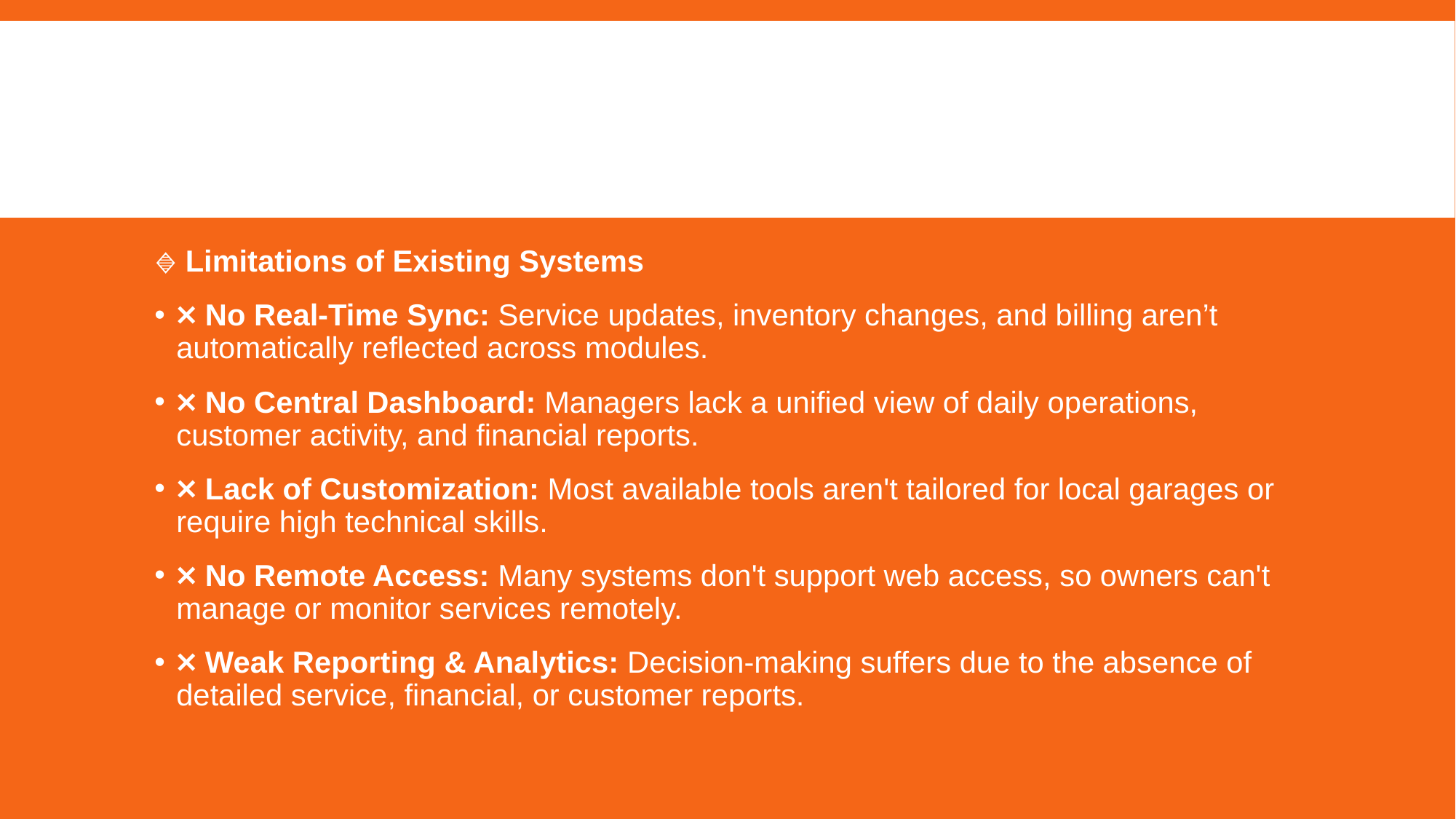

#
🔹 Limitations of Existing Systems
❌ No Real-Time Sync: Service updates, inventory changes, and billing aren’t automatically reflected across modules.
❌ No Central Dashboard: Managers lack a unified view of daily operations, customer activity, and financial reports.
❌ Lack of Customization: Most available tools aren't tailored for local garages or require high technical skills.
❌ No Remote Access: Many systems don't support web access, so owners can't manage or monitor services remotely.
❌ Weak Reporting & Analytics: Decision-making suffers due to the absence of detailed service, financial, or customer reports.